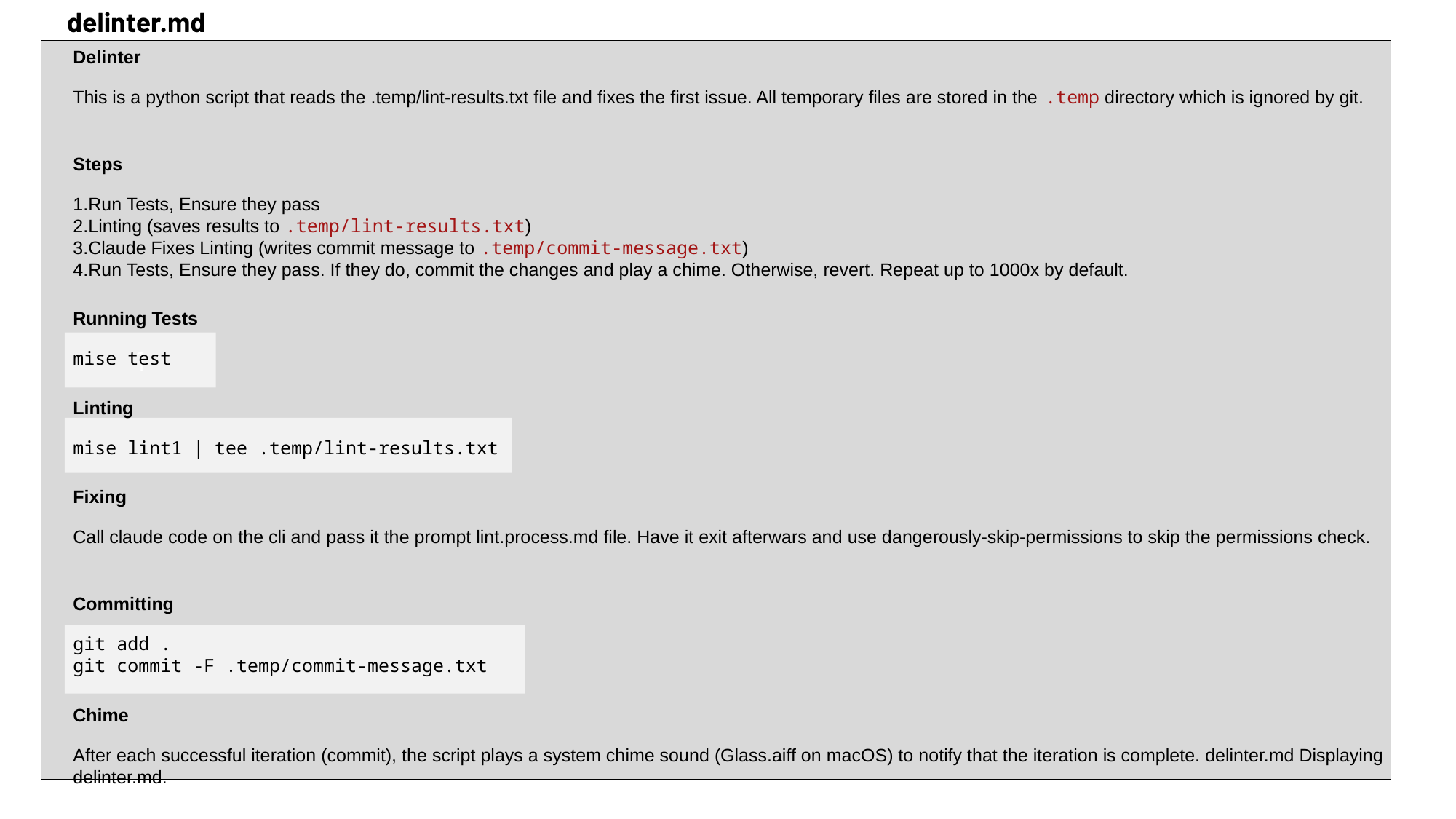

delinter.md

Delinter
This is a python script that reads the .temp/lint-results.txt file and fixes the first issue. All temporary files are stored in the .temp directory which is ignored by git.
Steps
Run Tests, Ensure they pass
Linting (saves results to .temp/lint-results.txt)
Claude Fixes Linting (writes commit message to .temp/commit-message.txt)
Run Tests, Ensure they pass. If they do, commit the changes and play a chime. Otherwise, revert. Repeat up to 1000x by default.
Running Tests
mise test
Linting
mise lint1 | tee .temp/lint-results.txt
Fixing
Call claude code on the cli and pass it the prompt lint.process.md file. Have it exit afterwars and use dangerously-skip-permissions to skip the permissions check.
Committing
git add .
git commit -F .temp/commit-message.txt
Chime
After each successful iteration (commit), the script plays a system chime sound (Glass.aiff on macOS) to notify that the iteration is complete. delinter.md Displaying delinter.md.
1